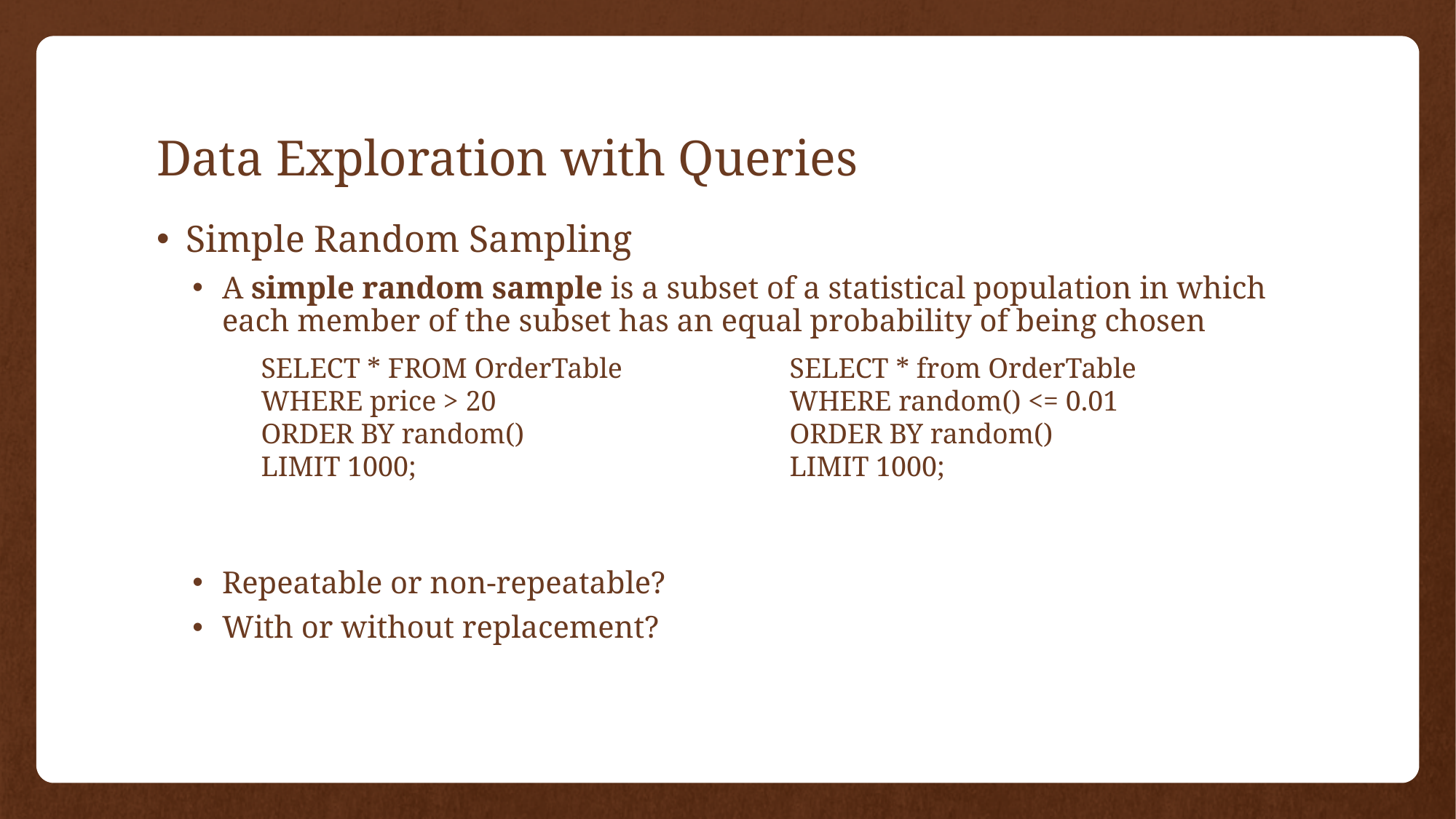

# Data Exploration with Queries
Simple Random Sampling
A simple random sample is a subset of a statistical population in which each member of the subset has an equal probability of being chosen

Repeatable or non-repeatable?
With or without replacement?
SELECT * FROM OrderTable
WHERE price > 20
ORDER BY random()
LIMIT 1000;
SELECT * from OrderTable
WHERE random() <= 0.01
ORDER BY random()
LIMIT 1000;